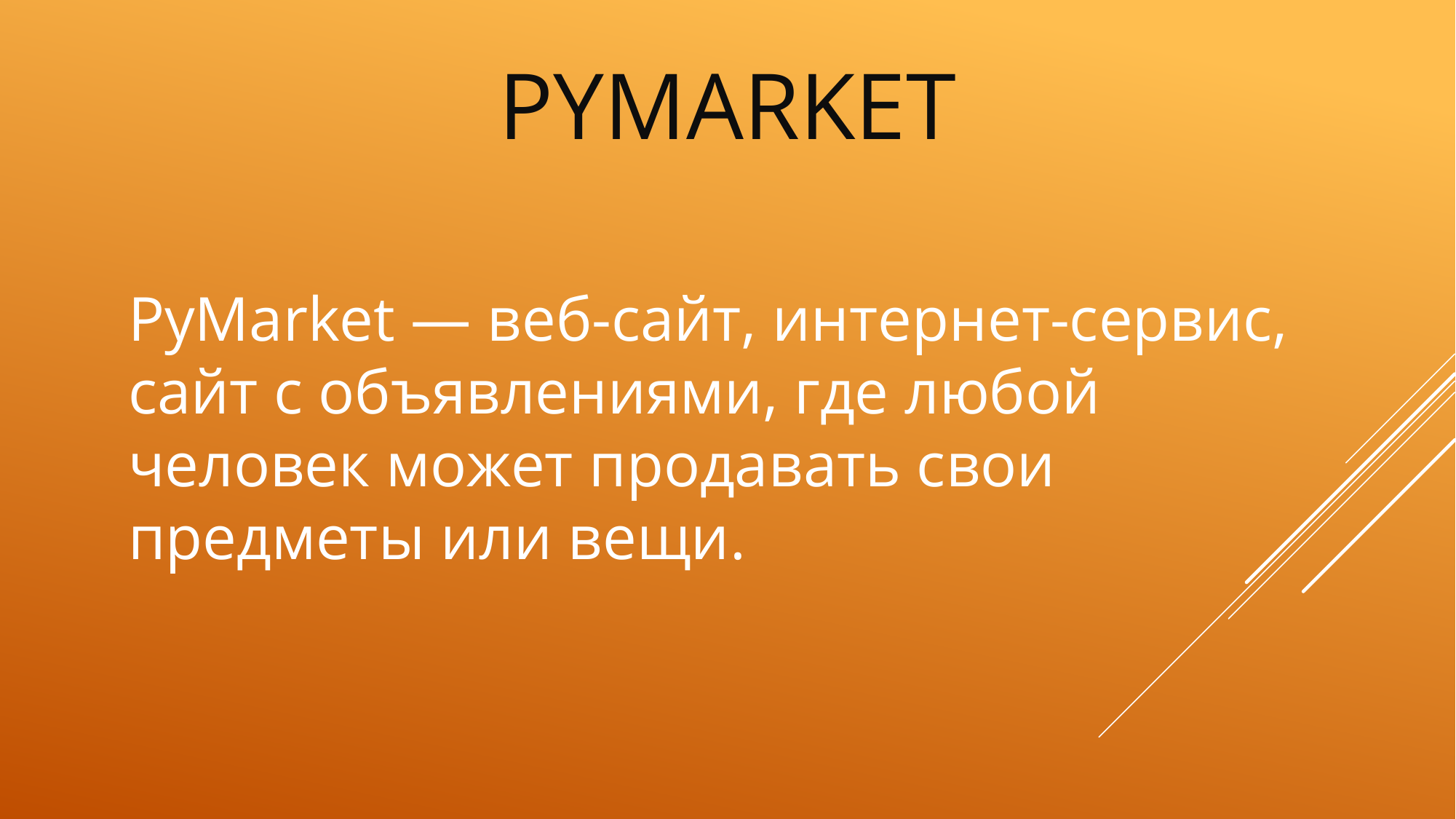

# Pymarket
PyMarket — веб-сайт, интернет-сервис, сайт с объявлениями, где любой человек может продавать свои предметы или вещи.